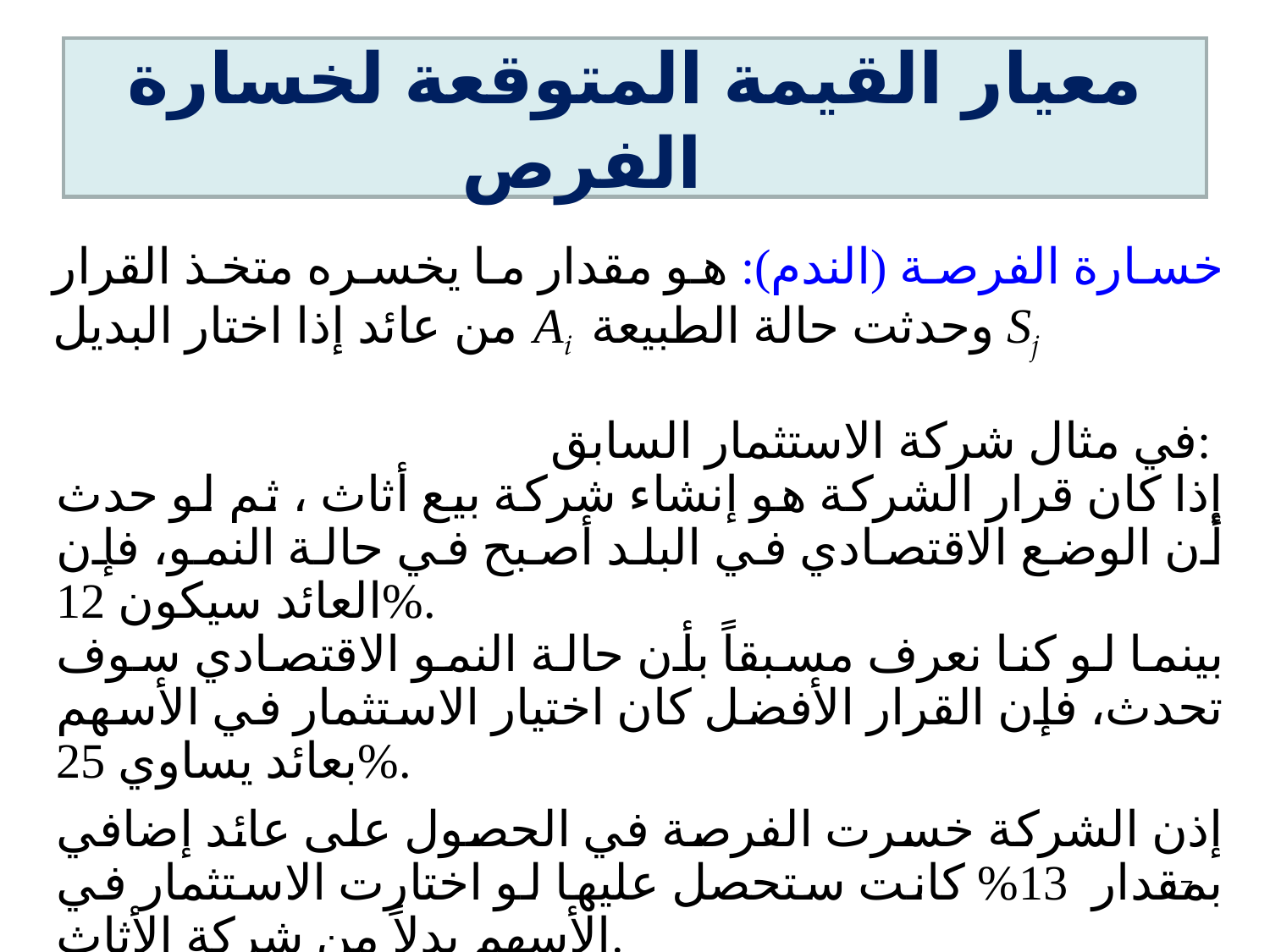

# معيار القيمة المتوقعة لخسارة الفرص

خسارة الفرصة (الندم): هو مقدار ما يخسره متخذ القرار من عائد إذا اختار البديل  Ai  وحدثت حالة الطبيعة Sj

في مثال شركة الاستثمار السابق:
إذا كان قرار الشركة هو إنشاء شركة بيع أثاث ، ثم لو حدث أن الوضع الاقتصادي في البلد أصبح في حالة النمو، فإن العائد سيكون 12%.
بينما لو كنا نعرف مسبقاً بأن حالة النمو الاقتصادي سوف تحدث، فإن القرار الأفضل كان اختيار الاستثمار في الأسهم بعائد يساوي 25%.

إذن الشركة خسرت الفرصة في الحصول على عائد إضافي بمقدار  13% كانت ستحصل عليها لو اختارت الاستثمار في الأسهم بدلاً من شركة الأثاث.

17